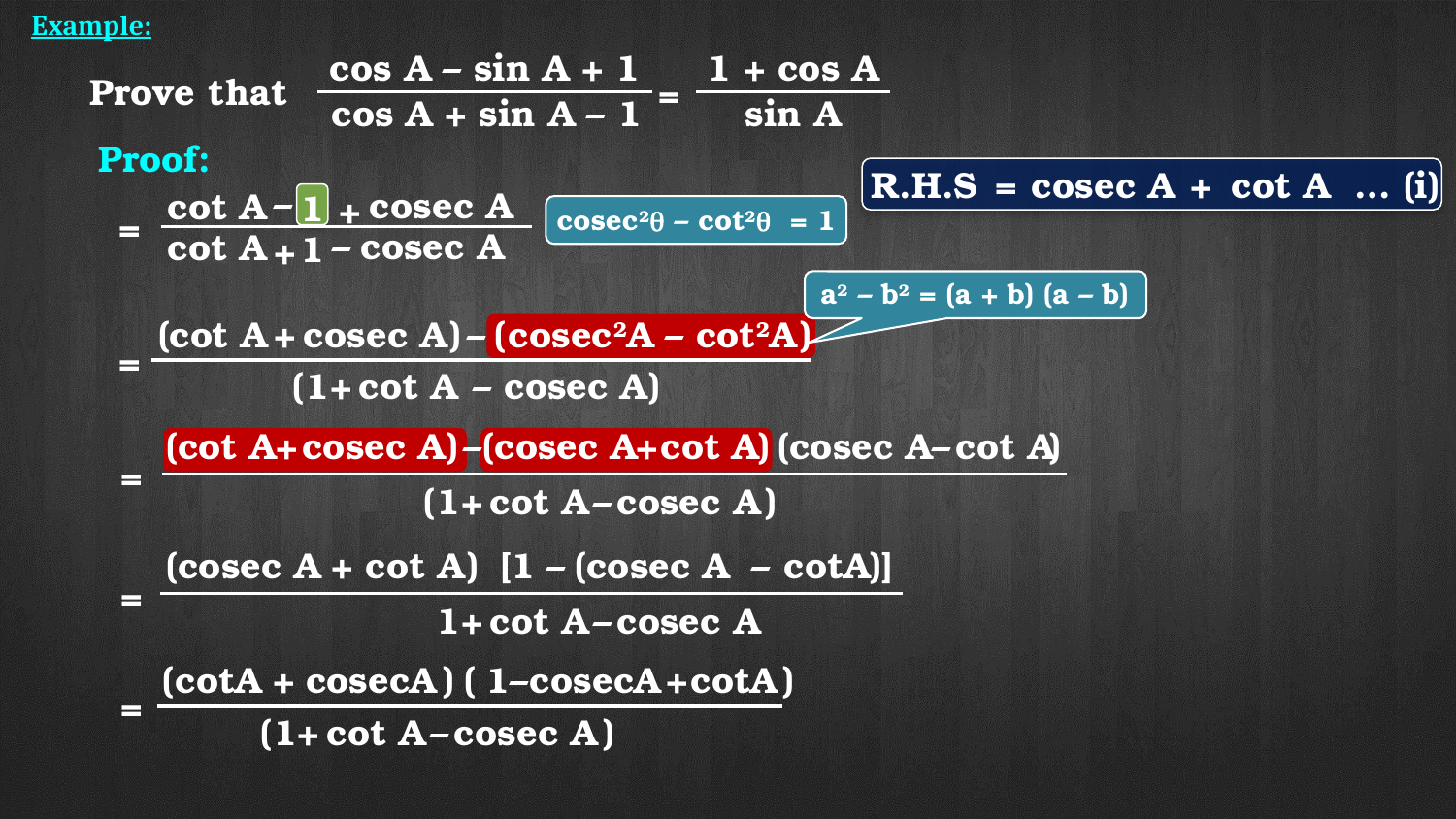

Example:
cos A – sin A + 1
1 + cos A
=
cos A + sin A – 1
sin A
Prove that
Proof:
R.H.S
cosec A
+
cot A
… (i)
=

–
cosec A
cot A
1
+

cosec2θ – cot2θ  = 1

=
–
cosec A
cot A
1
+
a2 – b2 = (a + b) (a – b)

cosec2A – cot2A
(
cot A
cosec A
)
(
)
+
–

=
(
1
cot A
cosec A
)
+
–
(
cot A
+
cosec A
)
–
(
cosec A
+
cot A
)
(
cosec A
–
cot A
 )

=
(
1
+
cot A
–
cosec A
)
(
cosec A
+
cot A
)
[1 –
(cosec A
–
cotA)]
=
1
+
cot A
–
cosec A
(
cotA
+
cosecA
)
(
1
–
cosecA
+
cotA
)
=
(
1
+
cot A
–
cosec A
)